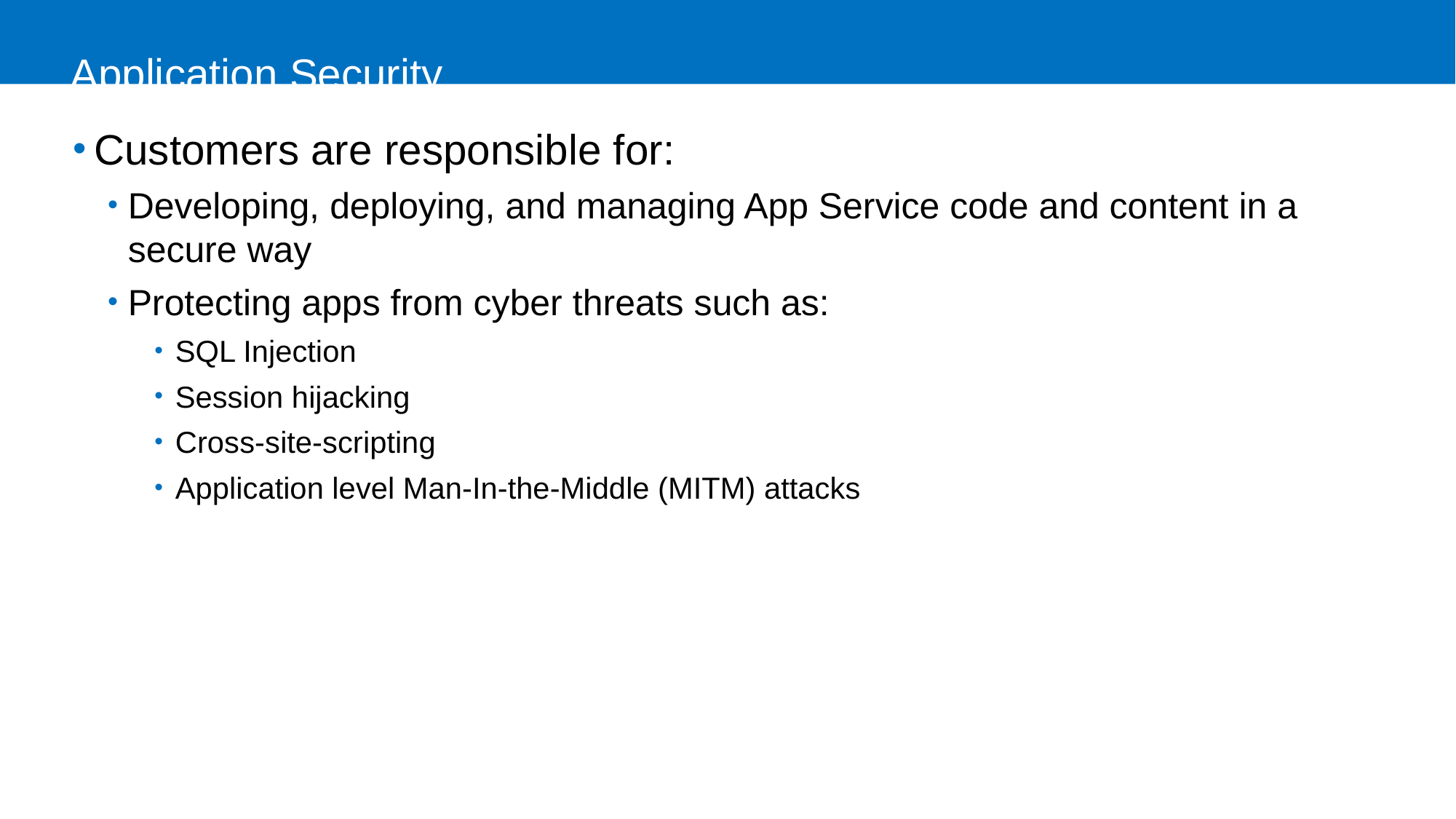

# Application Security
Customers are responsible for:
Developing, deploying, and managing App Service code and content in a secure way
Protecting apps from cyber threats such as:
SQL Injection
Session hijacking
Cross-site-scripting
Application level Man-In-the-Middle (MITM) attacks